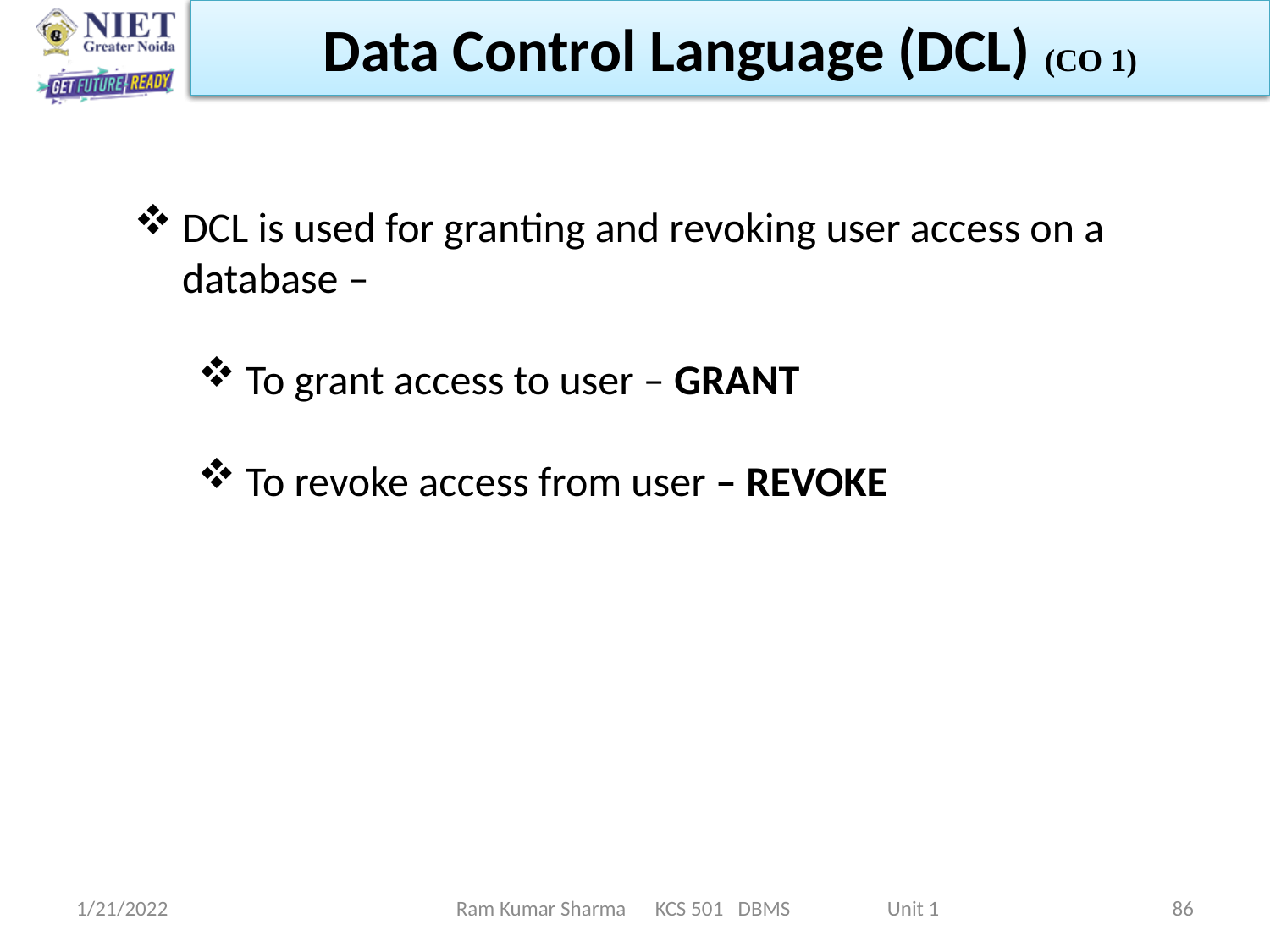

Data Control Language (DCL) (CO 1)
DCL is used for granting and revoking user access on a database –

To grant access to user – GRANT

To revoke access from user – REVOKE

1/21/2022
Ram Kumar Sharma      KCS 501   DBMS                    Unit 1
86